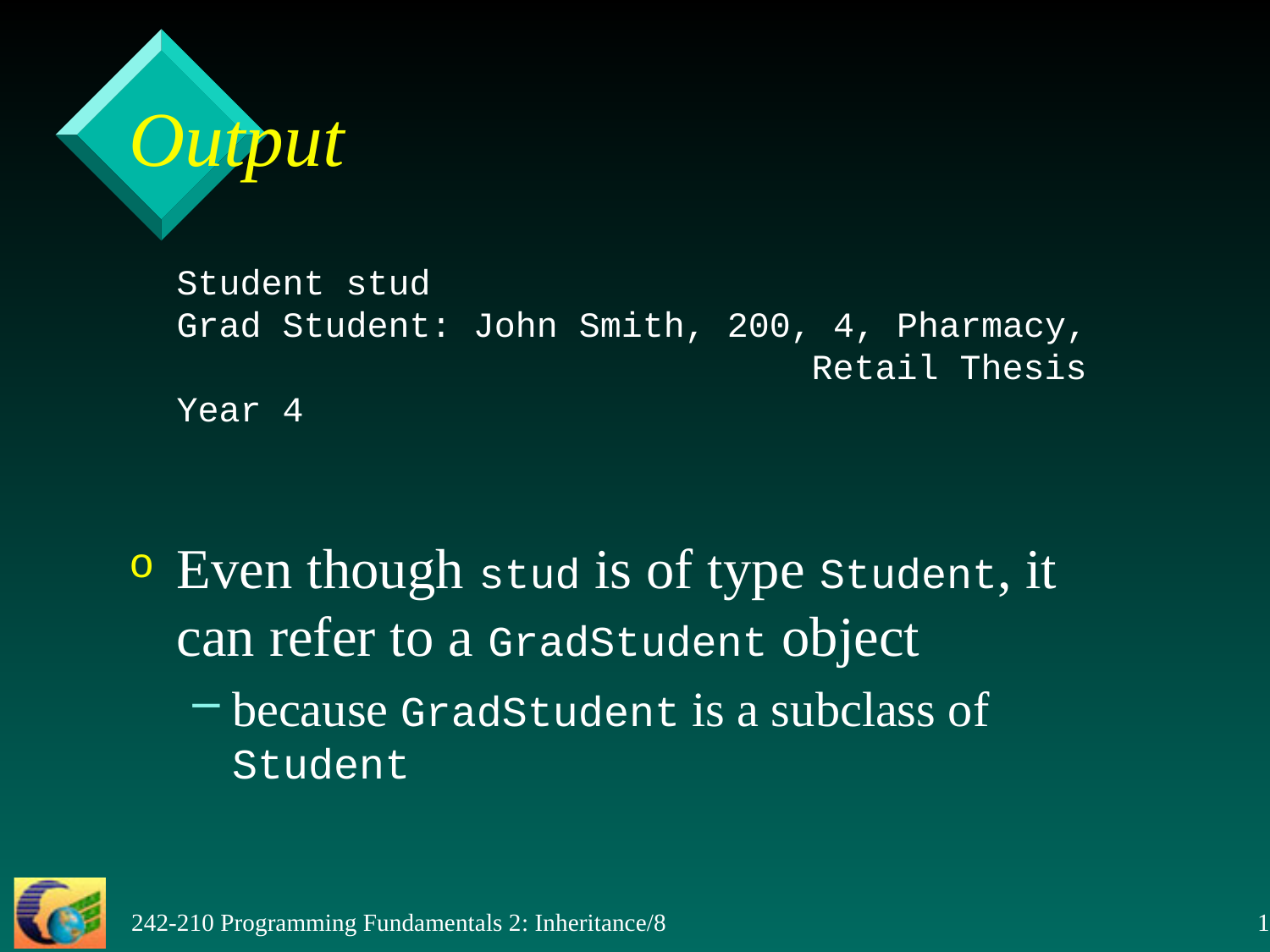

Output
	Student stud
Grad Student: John Smith, 200, 4, Pharmacy,
					Retail Thesis
Year 4

Even though stud is of type Student, it can refer to a GradStudent object
because GradStudent is a subclass of Student